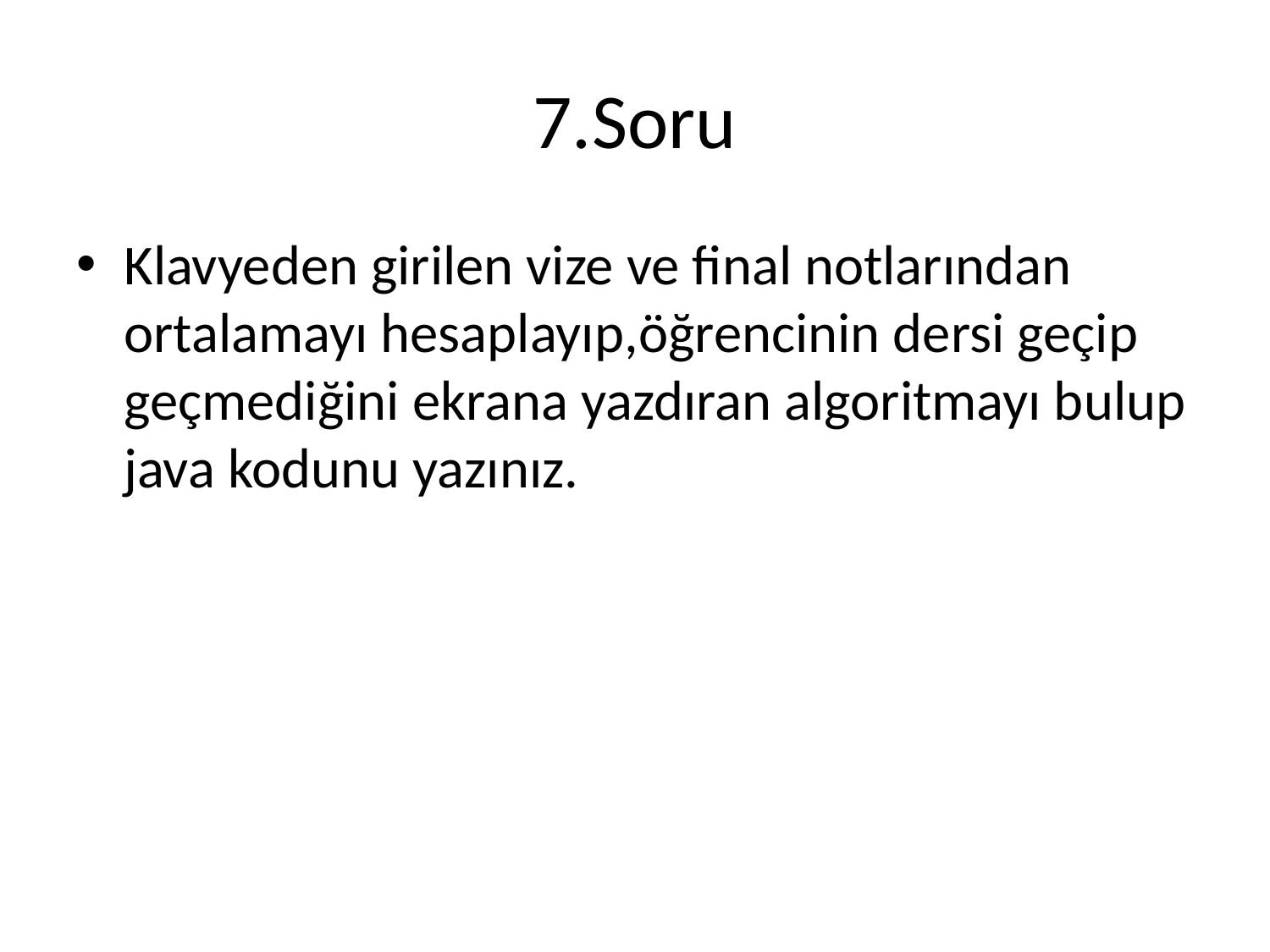

# 7.Soru
Klavyeden girilen vize ve final notlarından ortalamayı hesaplayıp,öğrencinin dersi geçip geçmediğini ekrana yazdıran algoritmayı bulup java kodunu yazınız.